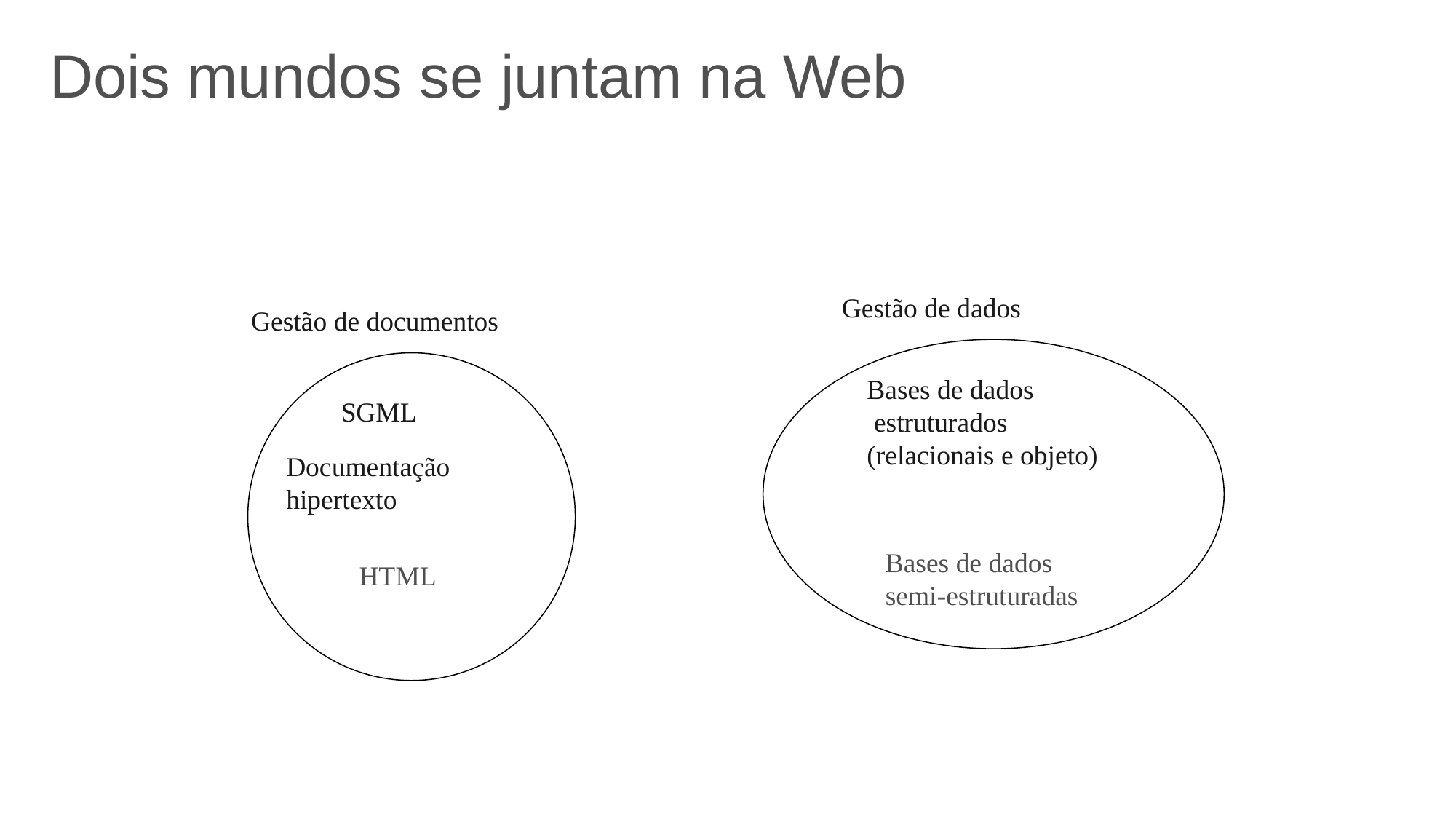

# Dois mundos se juntam na Web
Gestão de dados

Bases de dados
 estruturados
(relacionais e objeto)
Bases de dados
semi-estruturadas
Gestão de documentos

SGML
Documentação
hipertexto
HTML
XML